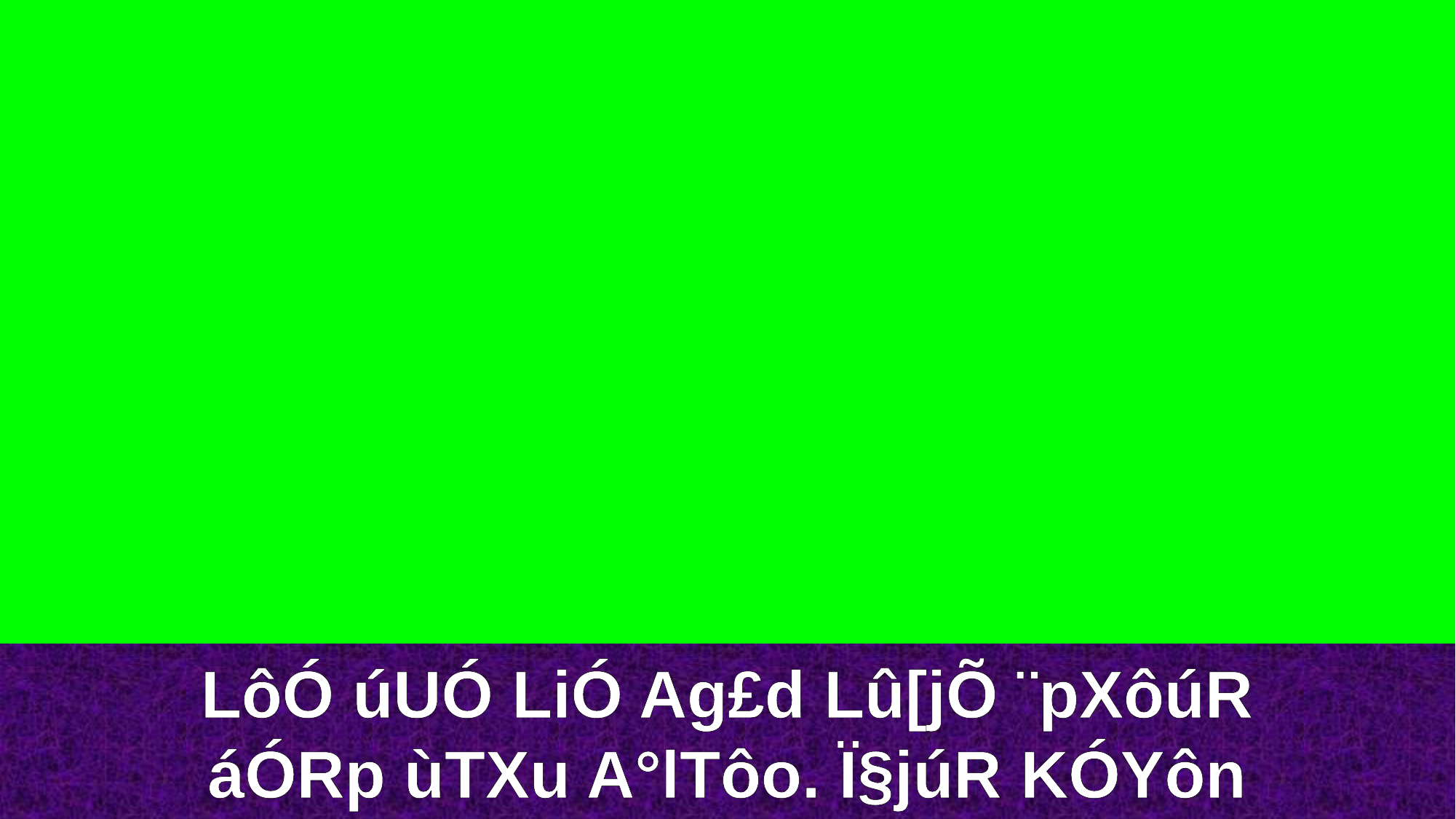

LôÓ úUÓ LiÓ Ag£d Lû[jÕ ¨pXôúR
áÓRp ùTXu A°lTôo. Ï§júR KÓYôn